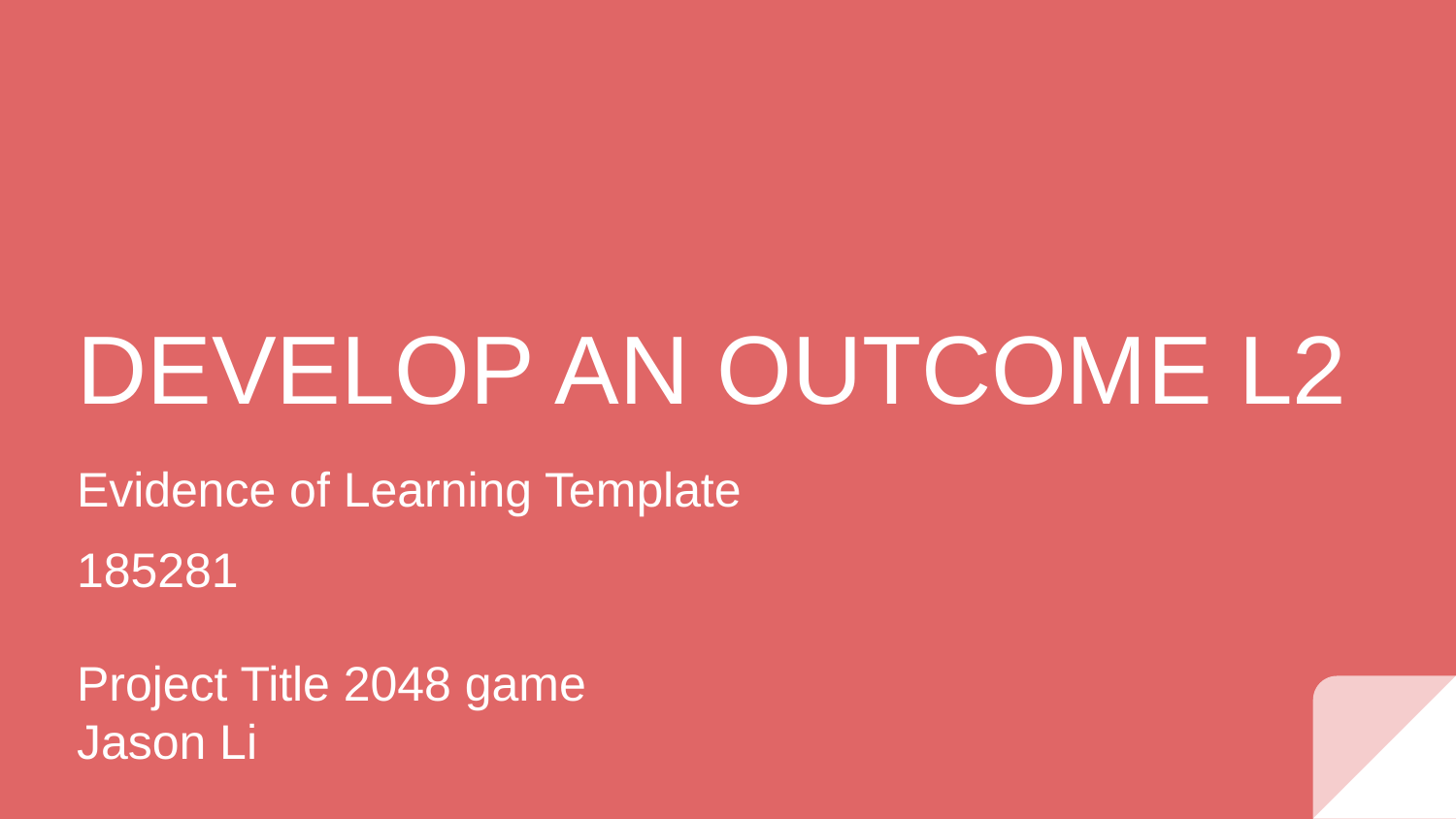

# DEVELOP AN OUTCOME L2
Evidence of Learning Template
185281
Project Title 2048 game
Jason Li